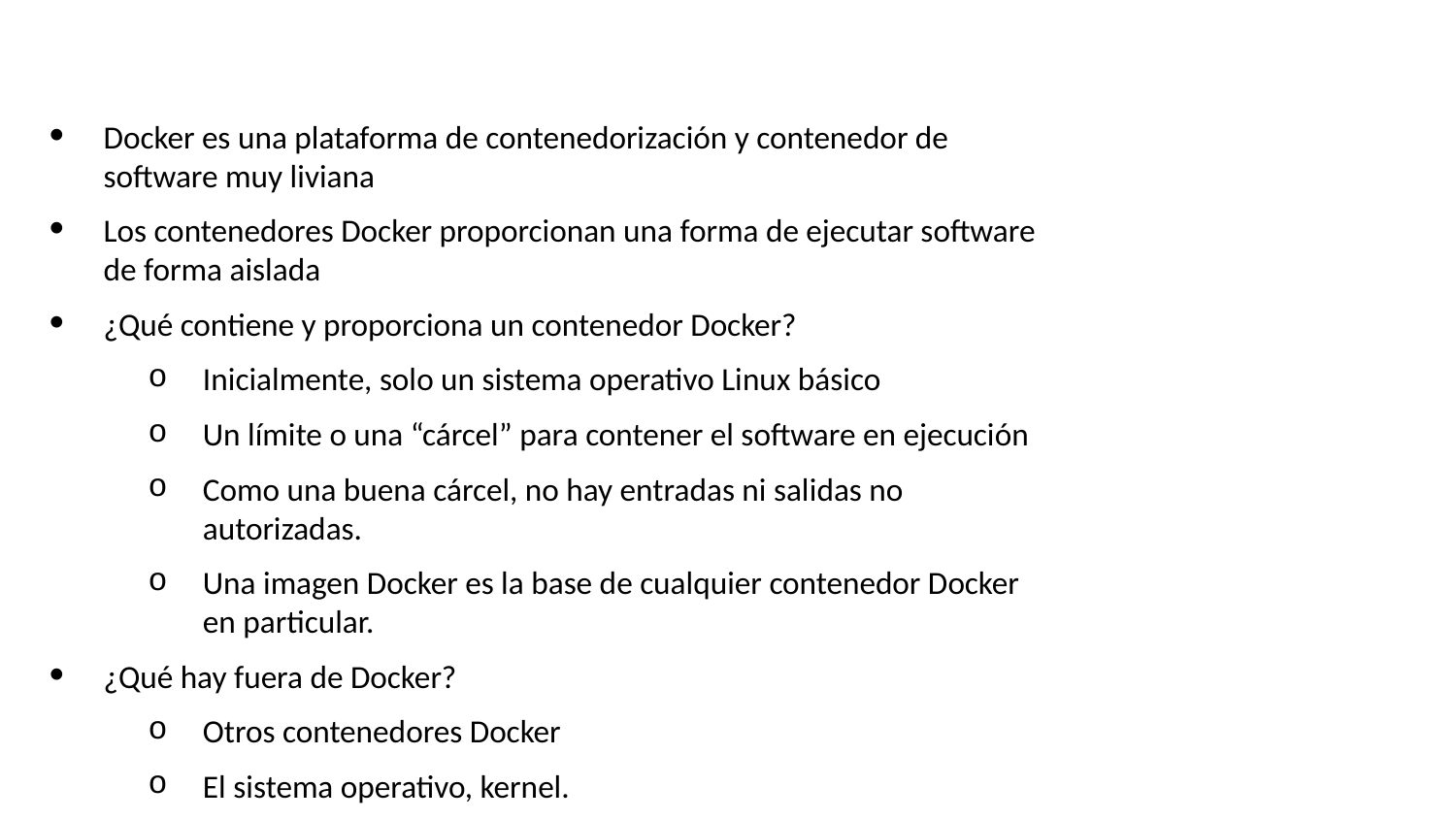

# Estibador
Docker es una plataforma de contenedorización y contenedor de software muy liviana
Los contenedores Docker proporcionan una forma de ejecutar software de forma aislada
¿Qué contiene y proporciona un contenedor Docker?
Inicialmente, solo un sistema operativo Linux básico
Un límite o una “cárcel” para contener el software en ejecución
Como una buena cárcel, no hay entradas ni salidas no autorizadas.
Una imagen Docker es la base de cualquier contenedor Docker en particular.
¿Qué hay fuera de Docker?
Otros contenedores Docker
El sistema operativo, kernel.
Cualquier otro software operativo